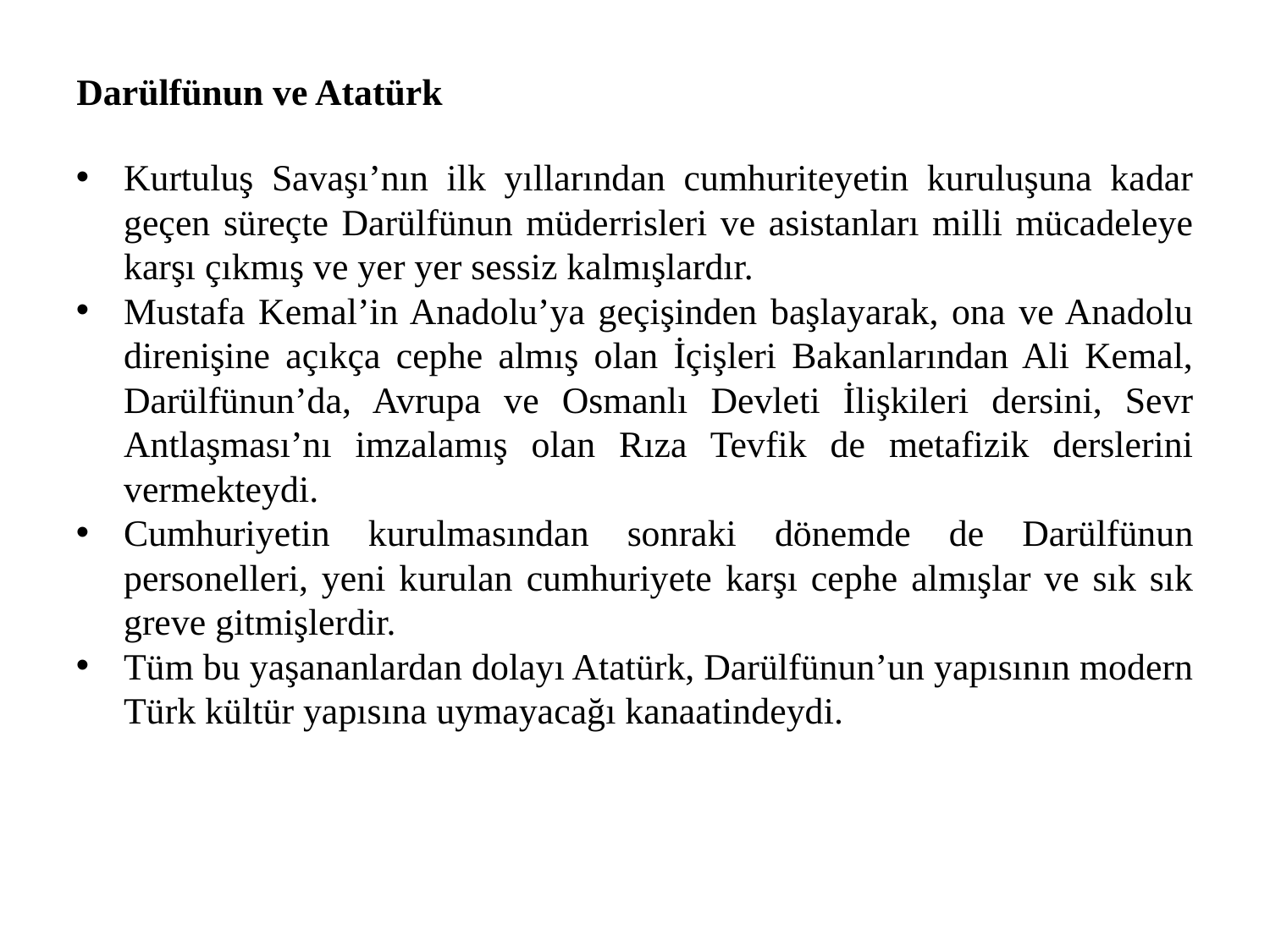

Darülfünun ve Atatürk
Kurtuluş Savaşı’nın ilk yıllarından cumhuriteyetin kuruluşuna kadar geçen süreçte Darülfünun müderrisleri ve asistanları milli mücadeleye karşı çıkmış ve yer yer sessiz kalmışlardır.
Mustafa Kemal’in Anadolu’ya geçişinden başlayarak, ona ve Anadolu direnişine açıkça cephe almış olan İçişleri Bakanlarından Ali Kemal, Darülfünun’da, Avrupa ve Osmanlı Devleti İlişkileri dersini, Sevr Antlaşması’nı imzalamış olan Rıza Tevfik de metafizik derslerini vermekteydi.
Cumhuriyetin kurulmasından sonraki dönemde de Darülfünun personelleri, yeni kurulan cumhuriyete karşı cephe almışlar ve sık sık greve gitmişlerdir.
Tüm bu yaşananlardan dolayı Atatürk, Darülfünun’un yapısının modern Türk kültür yapısına uymayacağı kanaatindeydi.